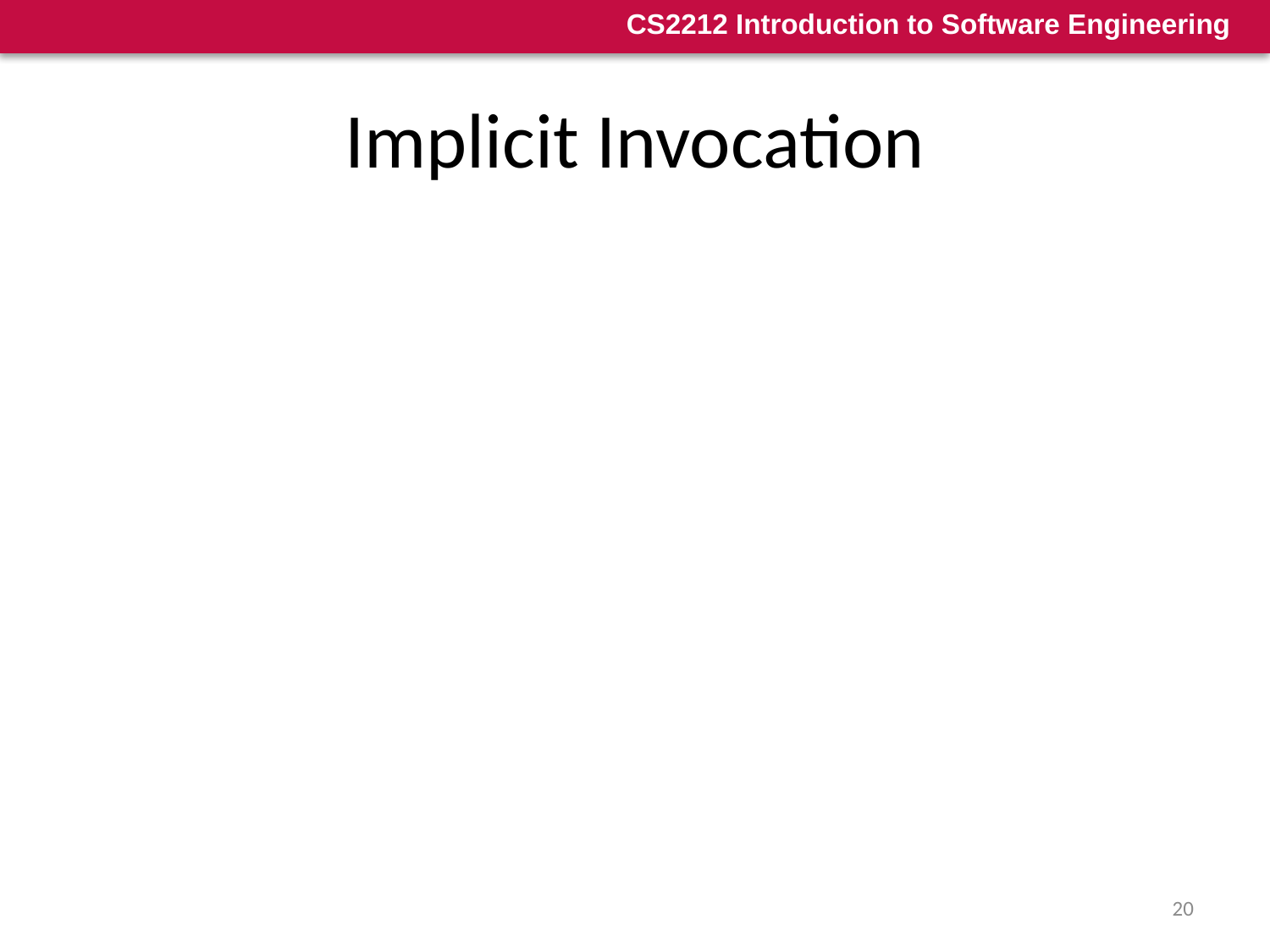

# Implicit Invocation
Weaknesses
Loss of control
when a component announces an event, it has no idea what components will respond to it
cannot rely on order that these components will be invoked
cannot tell when they are finished

Ensuring correctness is difficult because it depends on context in which invoked. Unpredictable interactions.
Sharing data - see the Observer Design Pattern

Hence explicit invocation is usually provided as well as implicit invocation. In practice architectural styles are combined.
20